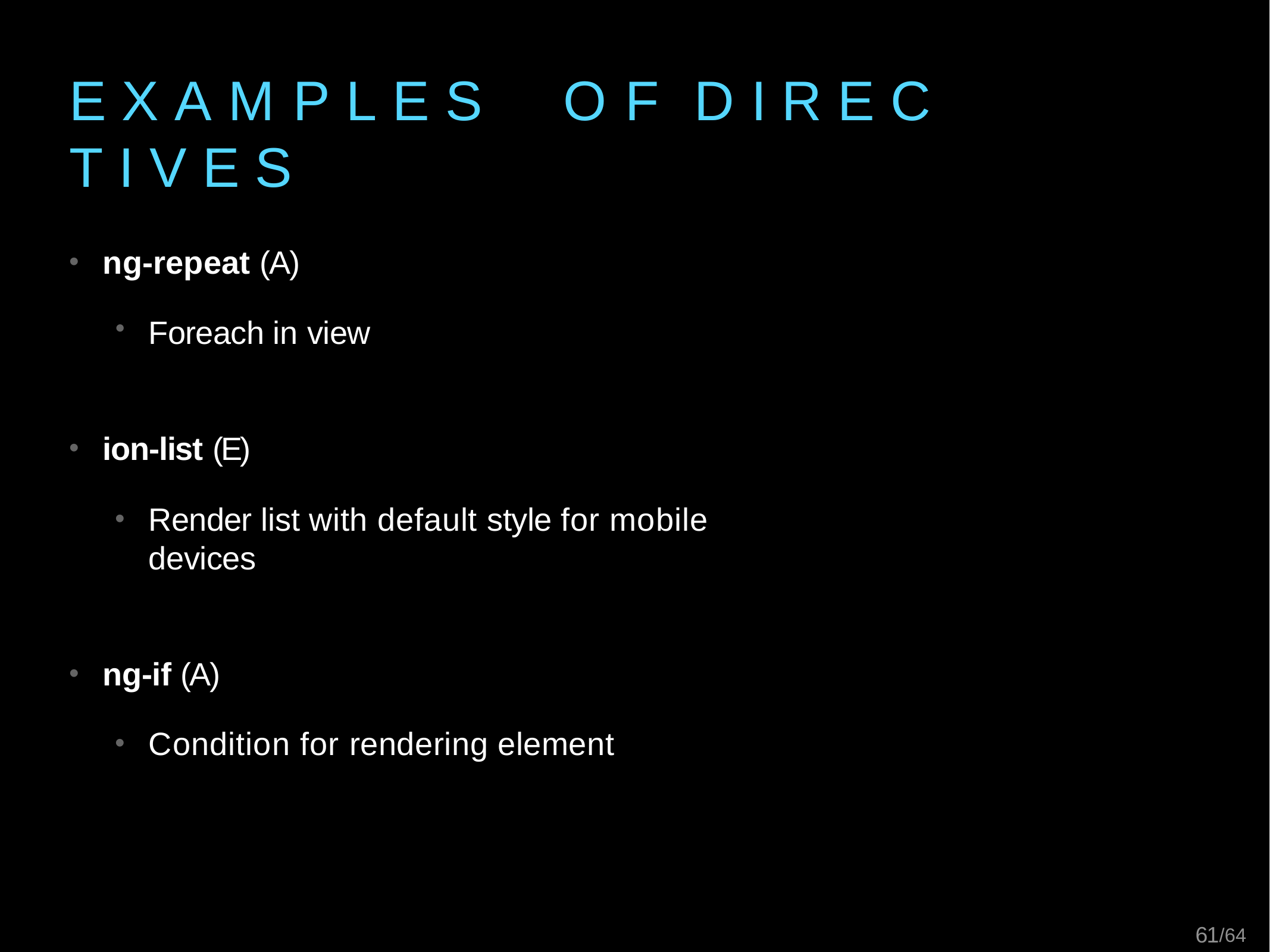

# E X A M P L E S	O F	D I R E C T I V E S
ng-repeat (A)
Foreach in view

ion-list (E)
Render list with default style for mobile devices

ng-if (A)
Condition for rendering element
61/64